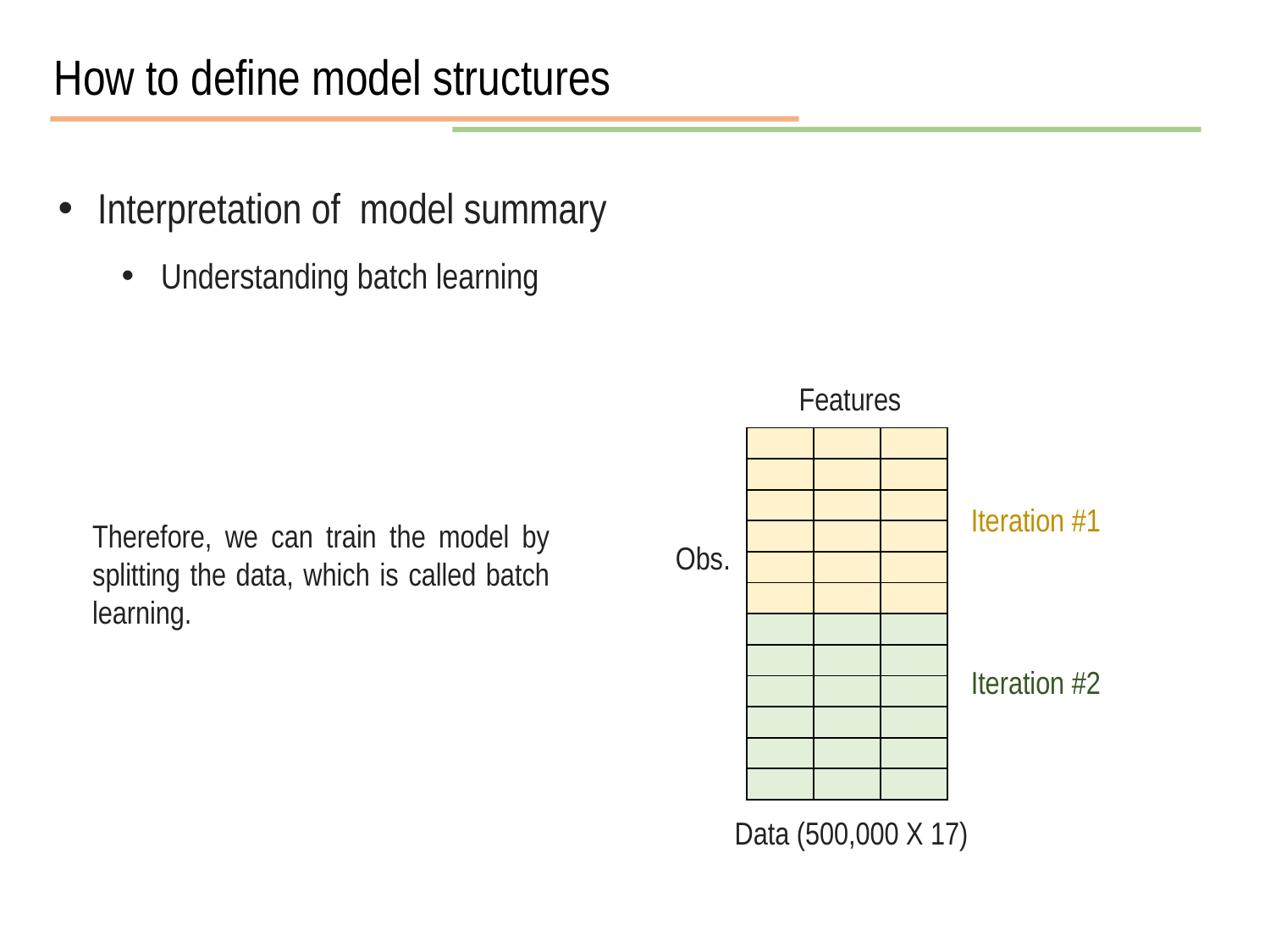

How to define model structures
Interpretation of  model summary
Understanding batch learning
Features
|  |  |  |
| --- | --- | --- |
|  |  |  |
|  |  |  |
|  |  |  |
|  |  |  |
|  |  |  |
|  |  |  |
|  |  |  |
|  |  |  |
|  |  |  |
|  |  |  |
|  |  |  |
Iteration #1
Therefore, we can train the model by splitting the data, which is called batch learning.
Obs.
Iteration #2
Data (500,000 X 17)